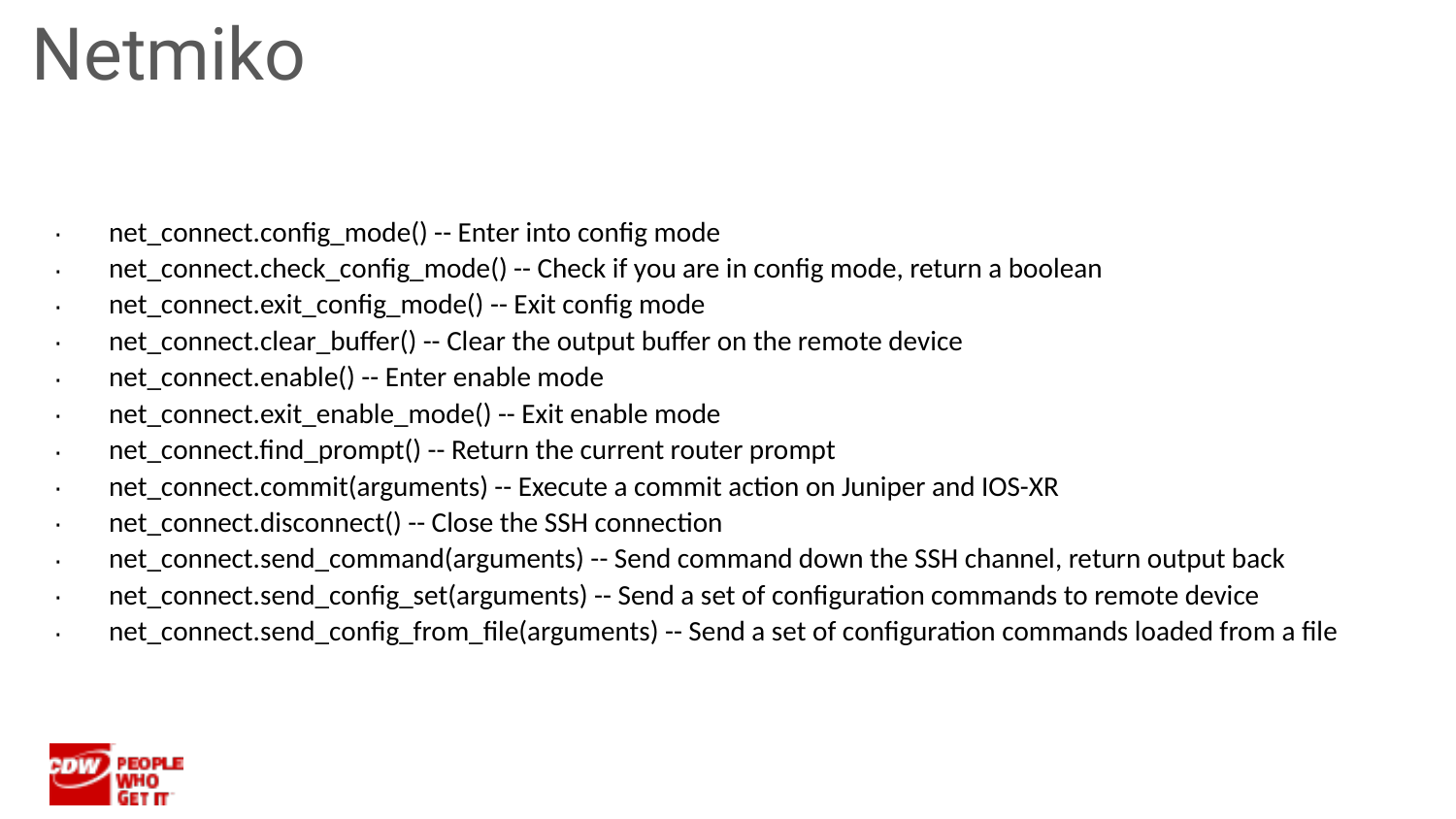

Netmiko
net_connect.config_mode() -- Enter into config mode
net_connect.check_config_mode() -- Check if you are in config mode, return a boolean
net_connect.exit_config_mode() -- Exit config mode
net_connect.clear_buffer() -- Clear the output buffer on the remote device
net_connect.enable() -- Enter enable mode
net_connect.exit_enable_mode() -- Exit enable mode
net_connect.find_prompt() -- Return the current router prompt
net_connect.commit(arguments) -- Execute a commit action on Juniper and IOS-XR
net_connect.disconnect() -- Close the SSH connection
net_connect.send_command(arguments) -- Send command down the SSH channel, return output back
net_connect.send_config_set(arguments) -- Send a set of configuration commands to remote device
net_connect.send_config_from_file(arguments) -- Send a set of configuration commands loaded from a file